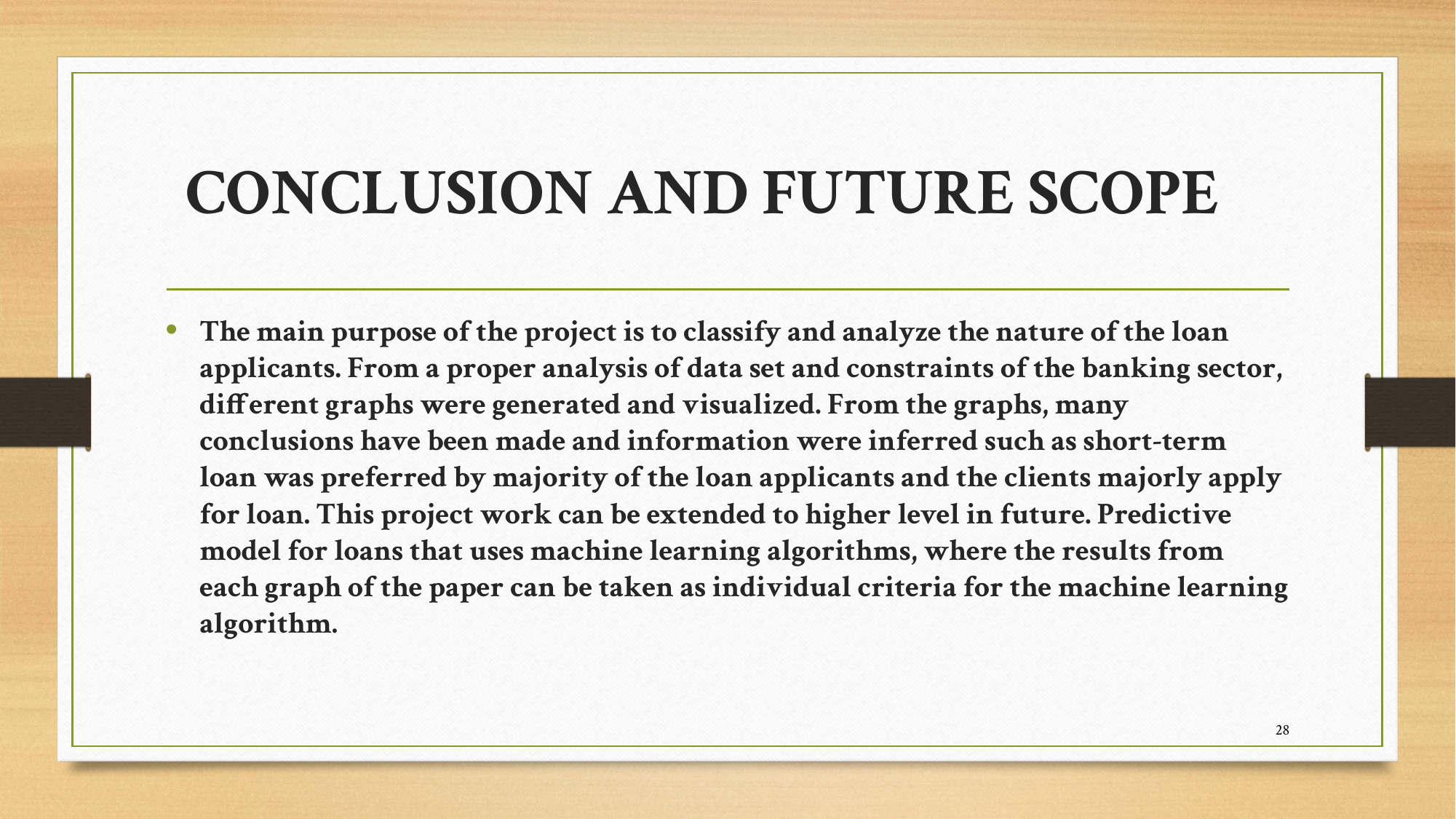

# CONCLUSION AND FUTURE SCOPE
The main purpose of the project is to classify and analyze the nature of the loan applicants. From a proper analysis of data set and constraints of the banking sector, different graphs were generated and visualized. From the graphs, many conclusions have been made and information were inferred such as short-term loan was preferred by majority of the loan applicants and the clients majorly apply for loan. This project work can be extended to higher level in future. Predictive model for loans that uses machine learning algorithms, where the results from each graph of the paper can be taken as individual criteria for the machine learning algorithm.
28